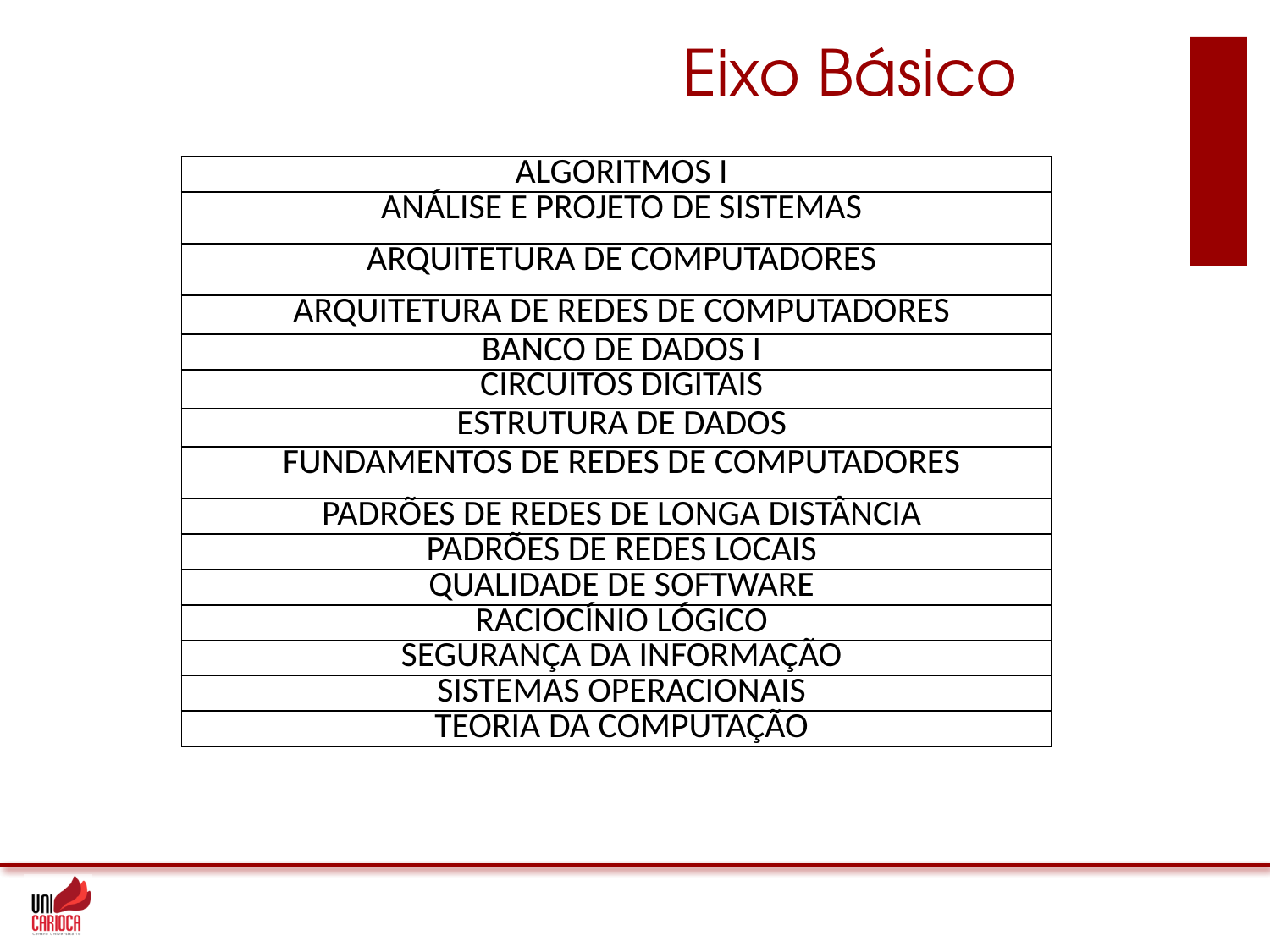

Eixo Básico
| ALGORITMOS I |
| --- |
| ANÁLISE E PROJETO DE SISTEMAS |
| ARQUITETURA DE COMPUTADORES |
| ARQUITETURA DE REDES DE COMPUTADORES |
| BANCO DE DADOS I |
| CIRCUITOS DIGITAIS |
| ESTRUTURA DE DADOS |
| FUNDAMENTOS DE REDES DE COMPUTADORES |
| PADRÕES DE REDES DE LONGA DISTÂNCIA |
| PADRÕES DE REDES LOCAIS |
| QUALIDADE DE SOFTWARE |
| RACIOCÍNIO LÓGICO |
| SEGURANÇA DA INFORMAÇÃO |
| SISTEMAS OPERACIONAIS |
| TEORIA DA COMPUTAÇÃO |